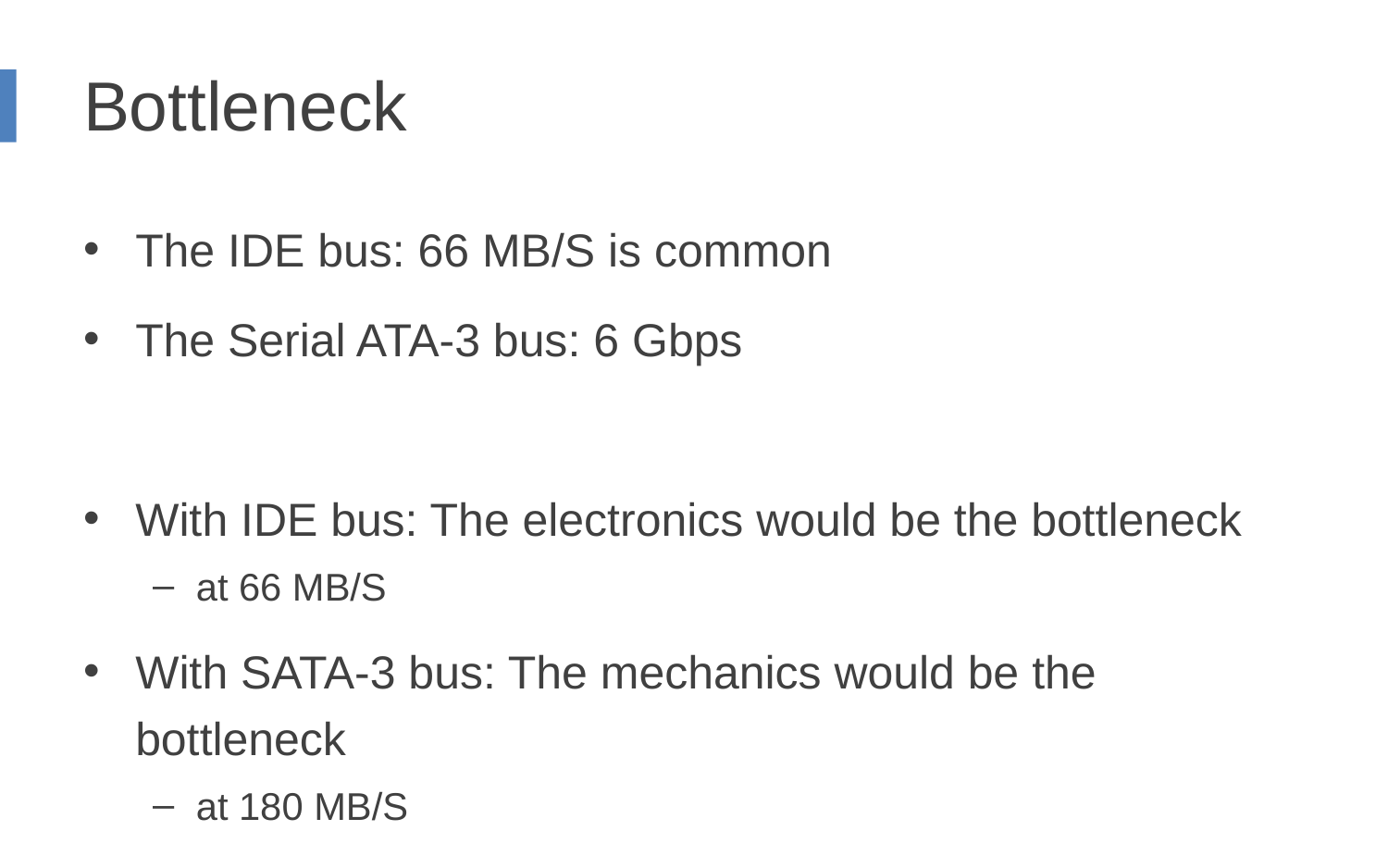

# Bottleneck
The IDE bus: 66 MB/S is common
The Serial ATA-3 bus: 6 Gbps

With IDE bus: The electronics would be the bottleneck
at 66 MB/S
With SATA-3 bus: The mechanics would be the bottleneck
at 180 MB/S